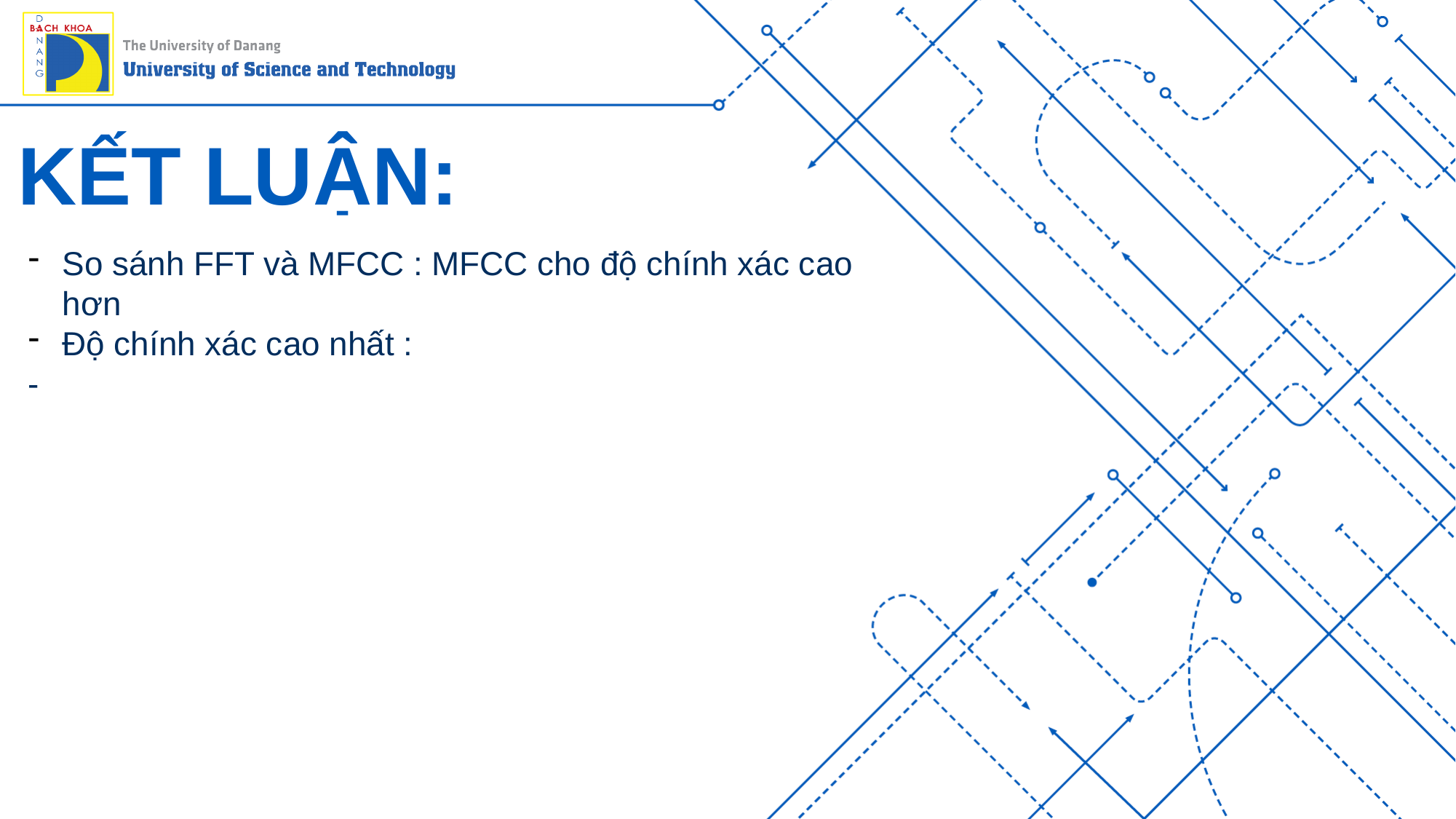

# KẾT LUẬN:

So sánh FFT và MFCC : MFCC cho độ chính xác cao hơn
Độ chính xác cao nhất :
-